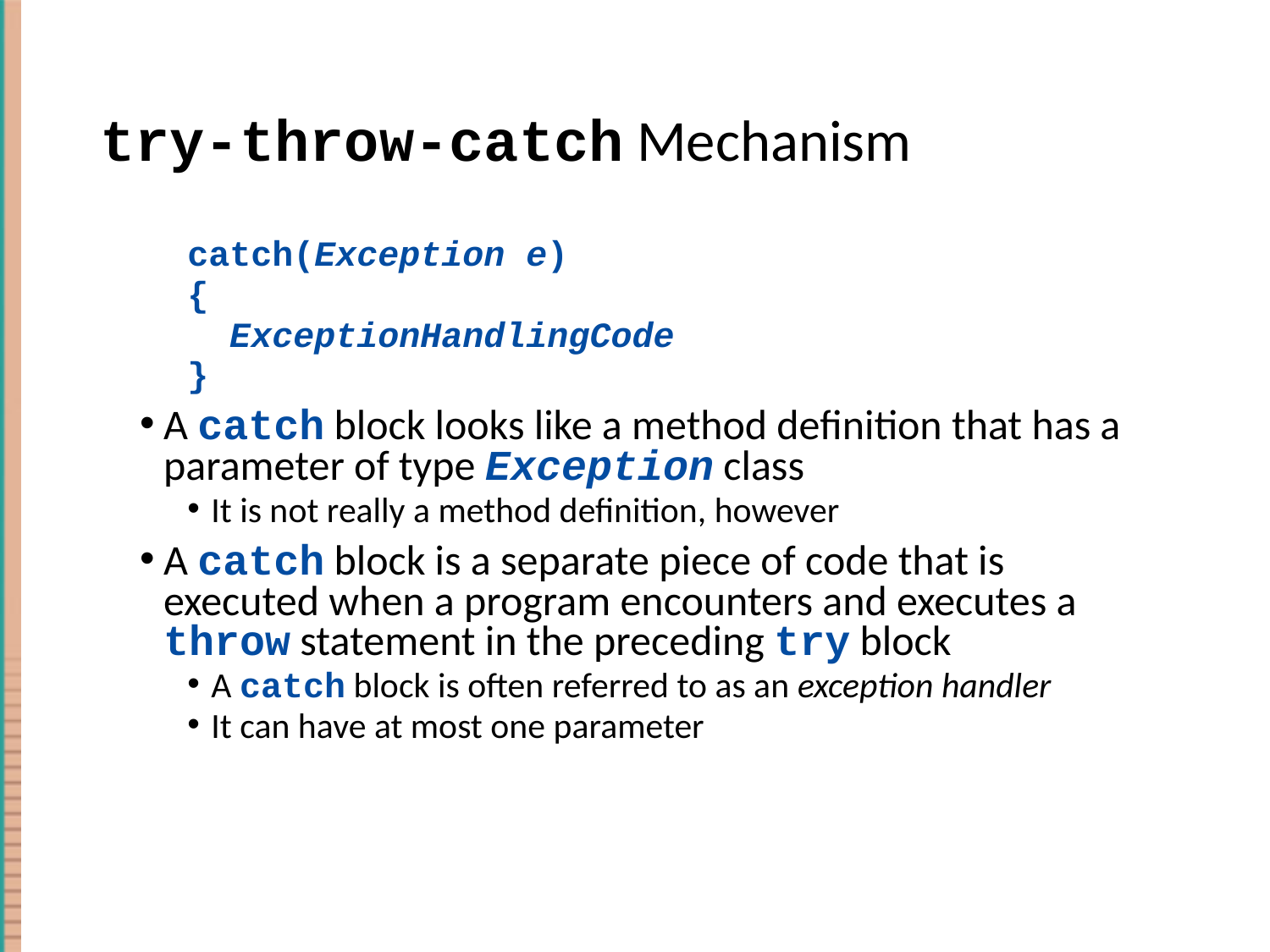

# try-throw-catch Mechanism
catch(Exception e)
{
  ExceptionHandlingCode
}
A catch block looks like a method definition that has a parameter of type Exception class
It is not really a method definition, however
A catch block is a separate piece of code that is executed when a program encounters and executes a throw statement in the preceding try block
A catch block is often referred to as an exception handler
It can have at most one parameter